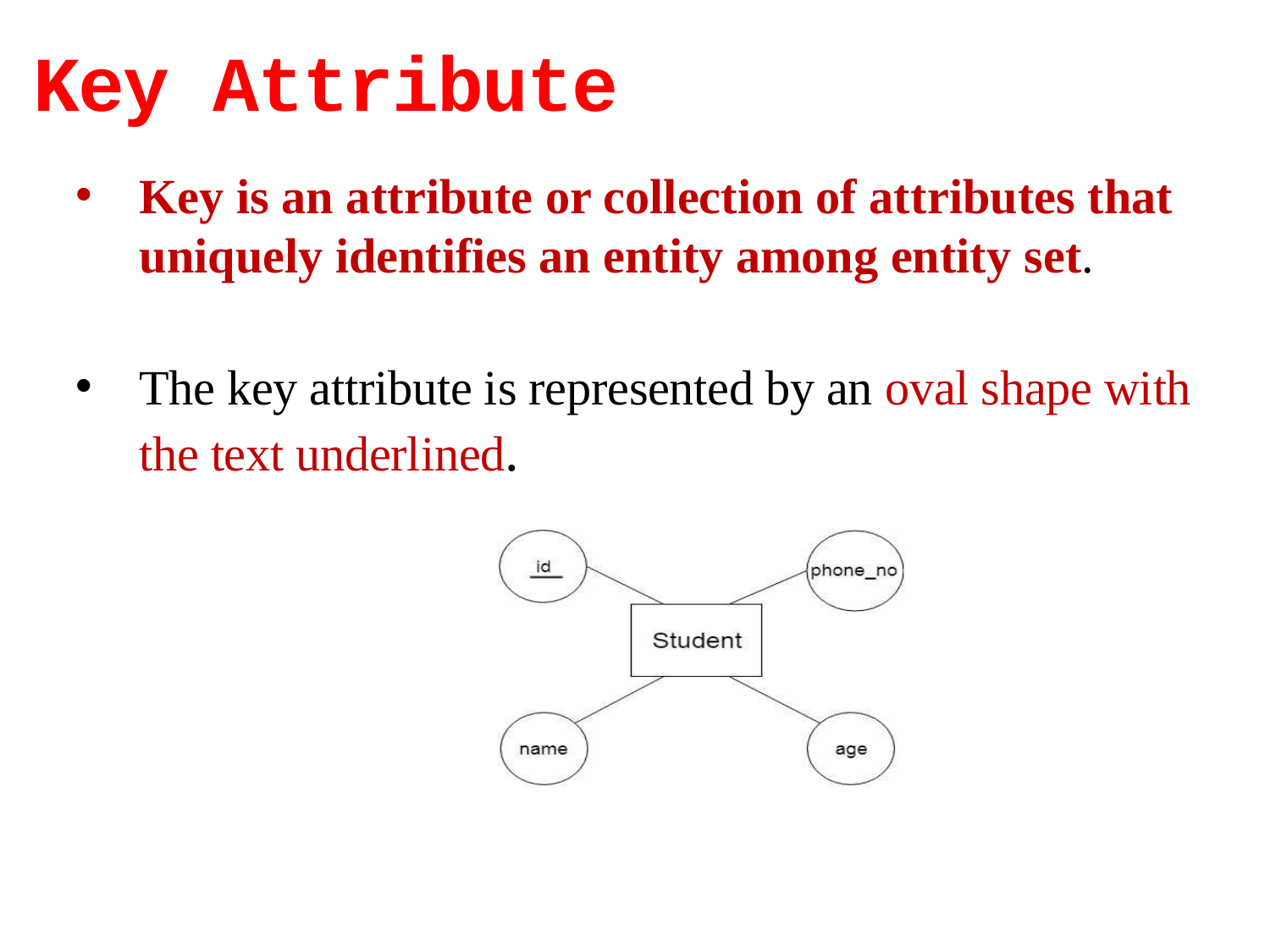

# Key Attribute
Key is an attribute or collection of attributes that uniquely identifies an entity among entity set.
The key attribute is represented by an oval shape with  the text underlined.